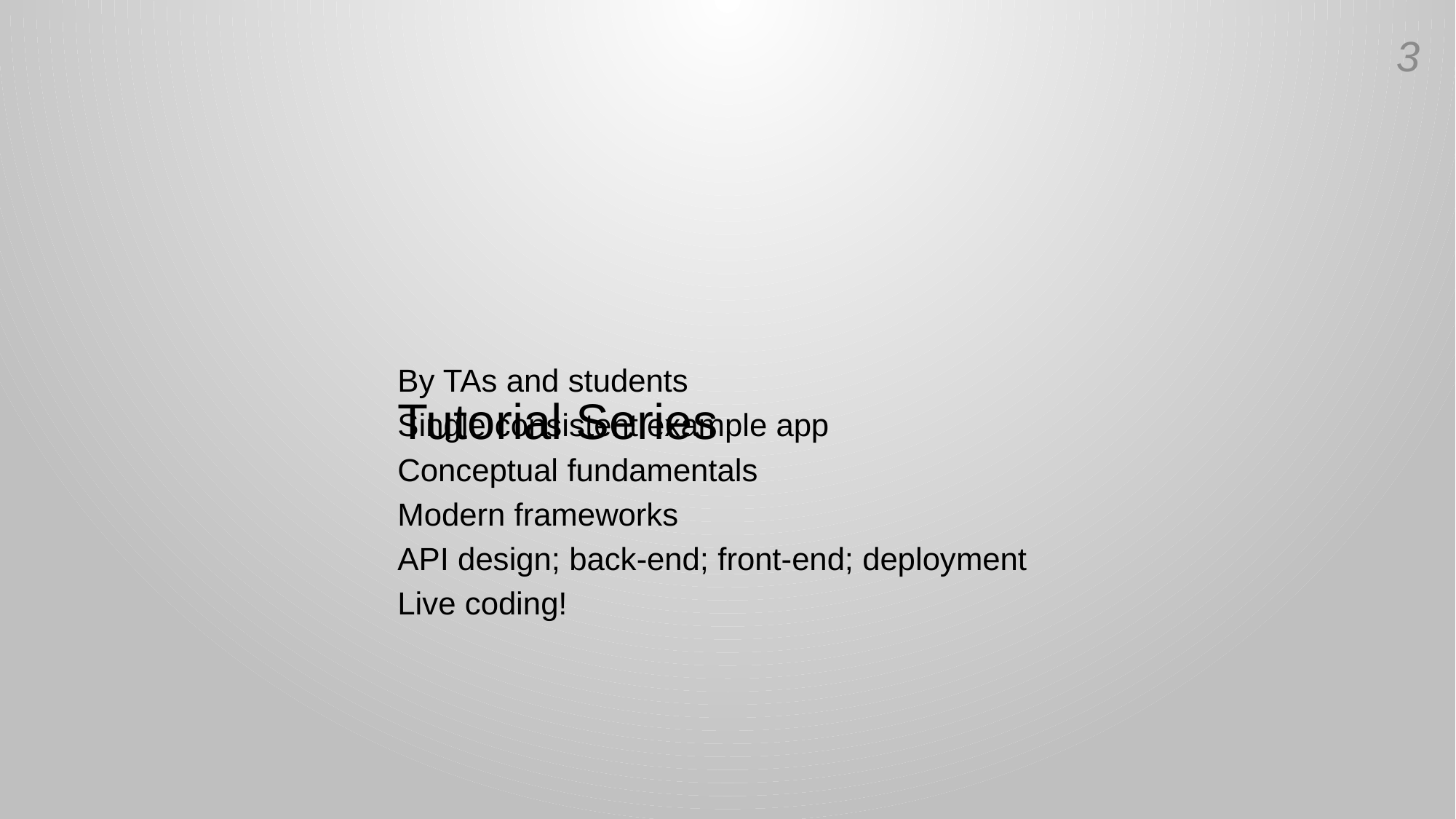

3
# Tutorial Series
By TAs and students
Single consistent example app
Conceptual fundamentals
Modern frameworks
API design; back-end; front-end; deployment
Live coding!